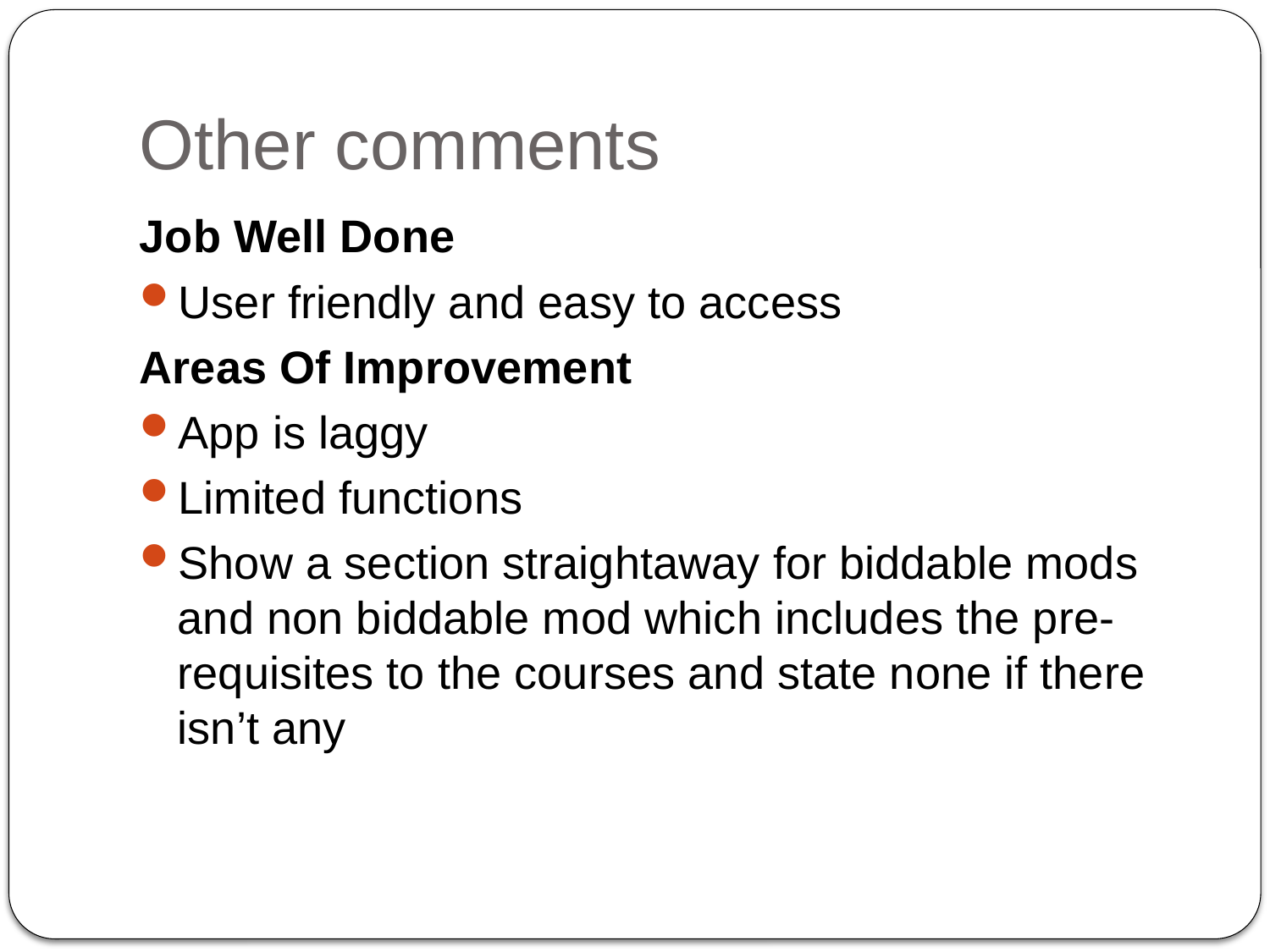

# Other comments
Job Well Done
User friendly and easy to access
Areas Of Improvement
App is laggy
Limited functions
Show a section straightaway for biddable mods and non biddable mod which includes the pre-requisites to the courses and state none if there isn’t any